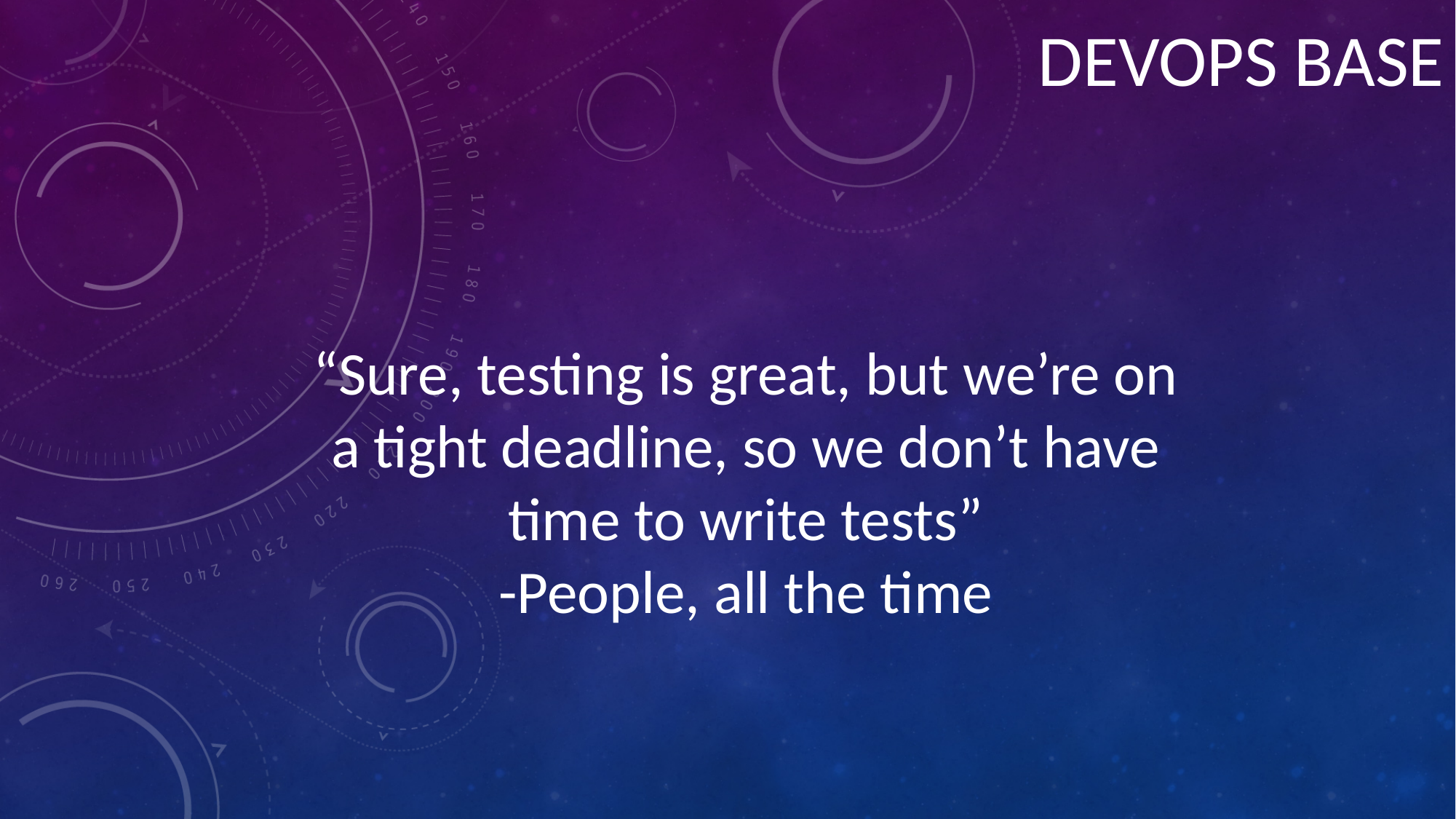

# Devops BASE
“Sure, testing is great, but we’re on a tight deadline, so we don’t have time to write tests”
-People, all the time